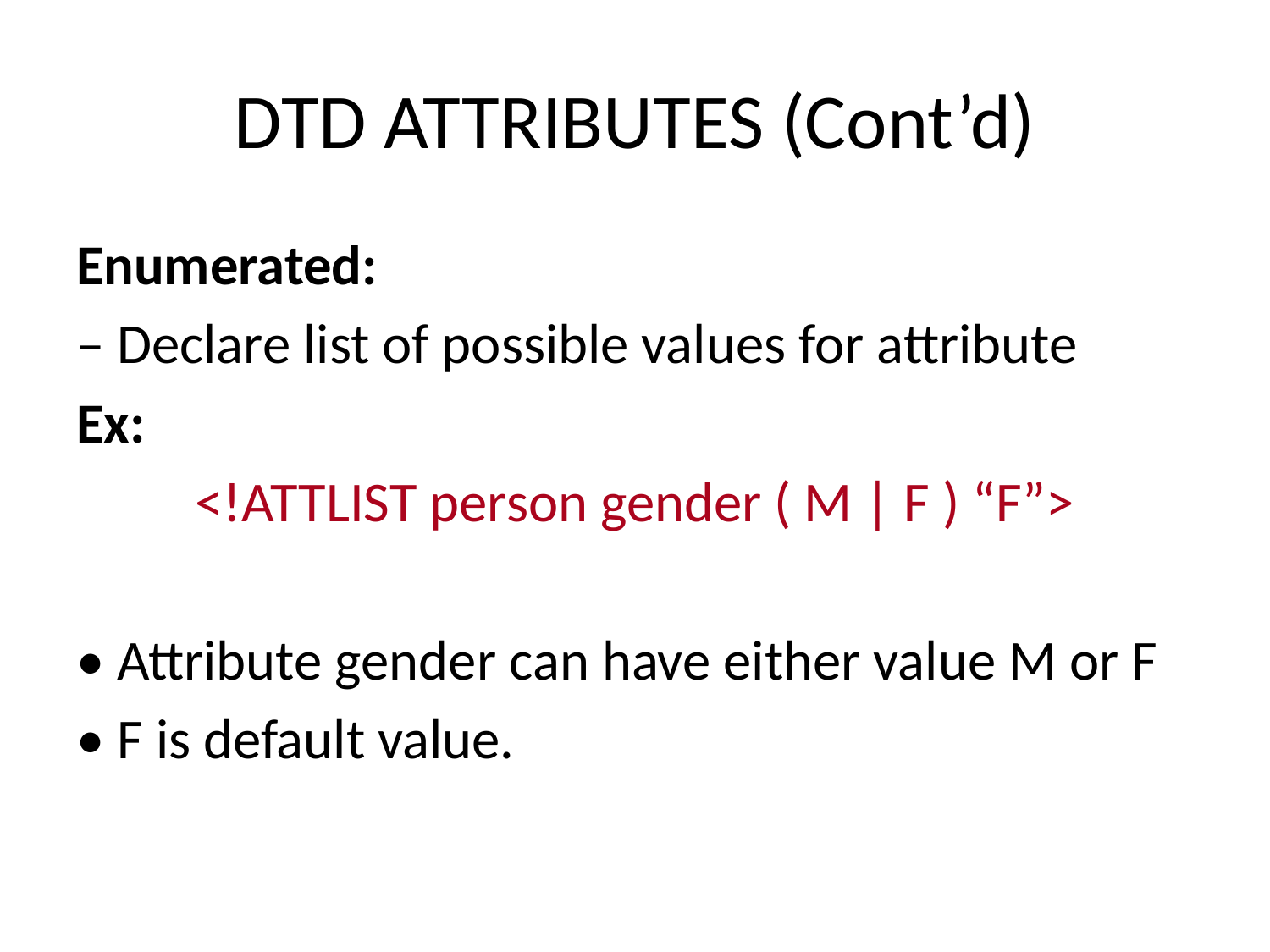

# DTD ATTRIBUTES (Cont’d)
Enumerated:
– Declare list of possible values for attribute
Ex:
<!ATTLIST person gender ( M | F ) “F”>

• Attribute gender can have either value M or F
• F is default value.